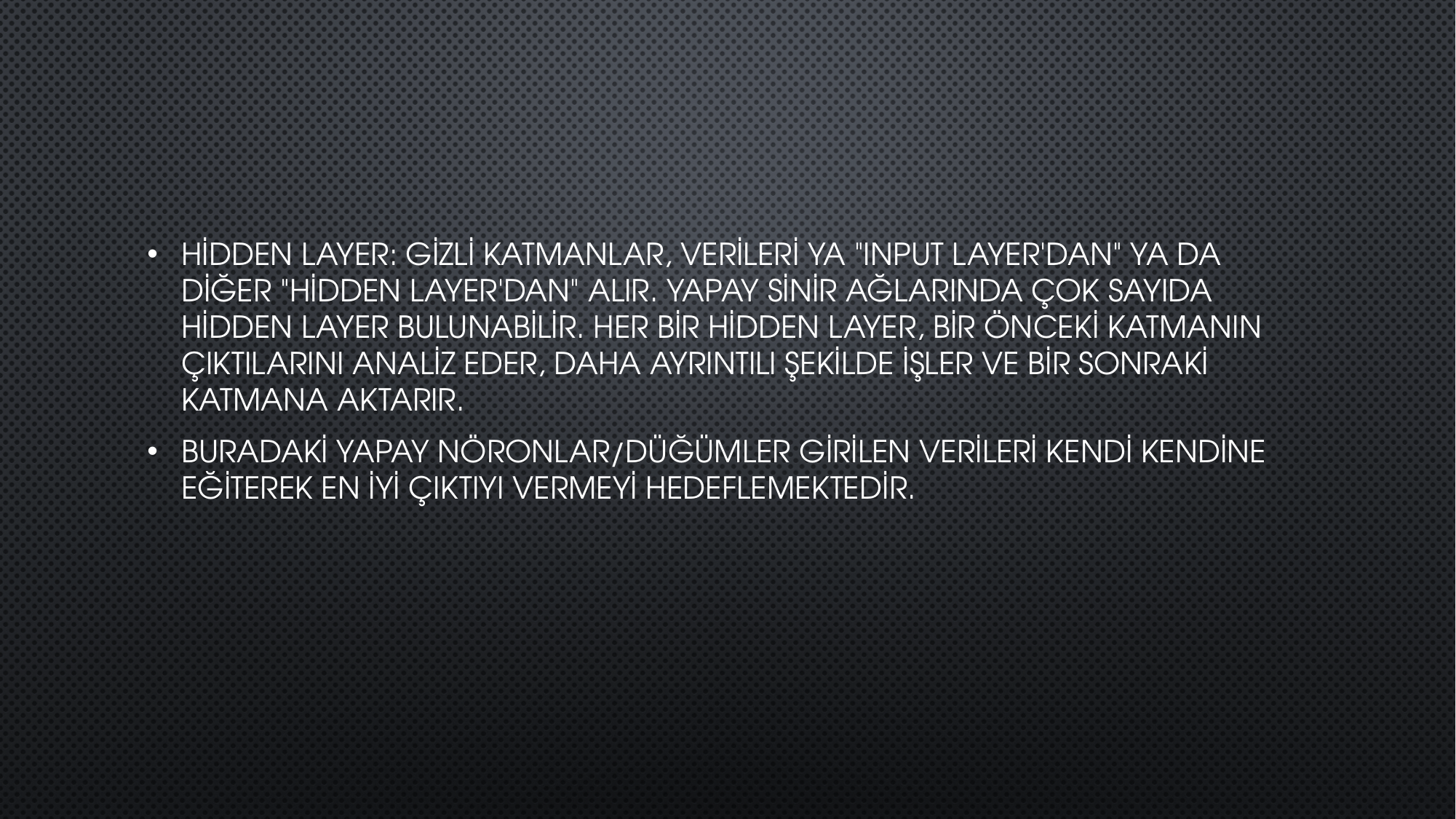

Hidden Layer: Gizli katmanlar, verileri ya "Input Layer'dan" ya da diğer "Hidden Layer'dan" alır. Yapay sinir ağlarında çok sayıda Hidden Layer bulunabilir. Her bir Hidden Layer, bir önceki katmanın çıktılarını analiz eder, daha ayrıntılı şekilde işler ve bir sonraki katmana aktarır.
Buradaki yapay nöronlar/düğümler girilen verileri kendi kendine eğiterek en iyi çıktıyı vermeyi hedeflemektedir.